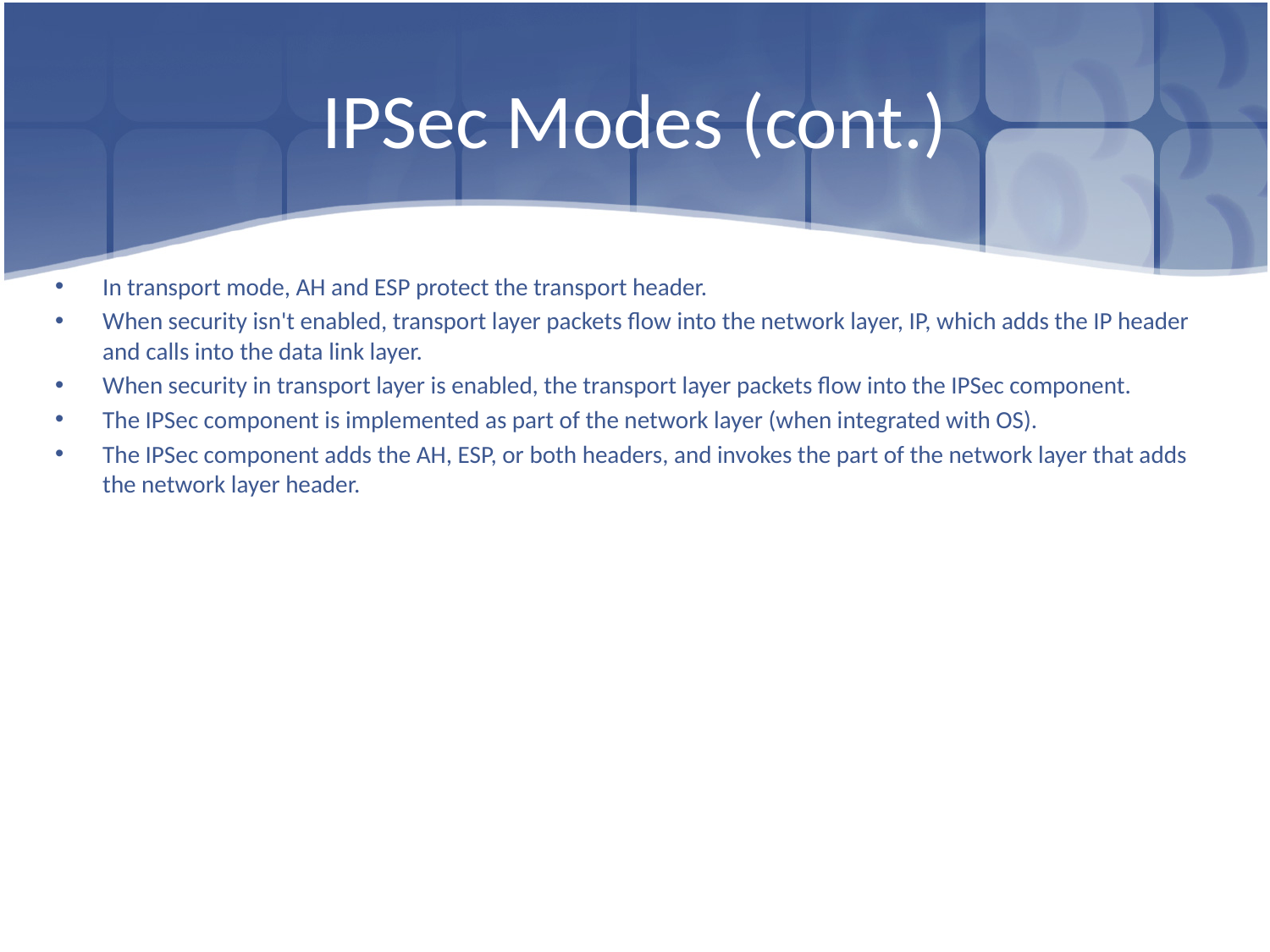

# IPSec Modes (cont.)
In transport mode, AH and ESP protect the transport header.
When security isn't enabled, transport layer packets flow into the network layer, IP, which adds the IP header and calls into the data link layer.
When security in transport layer is enabled, the transport layer packets flow into the IPSec component.
The IPSec component is implemented as part of the network layer (when integrated with OS).
The IPSec component adds the AH, ESP, or both headers, and invokes the part of the network layer that adds the network layer header.